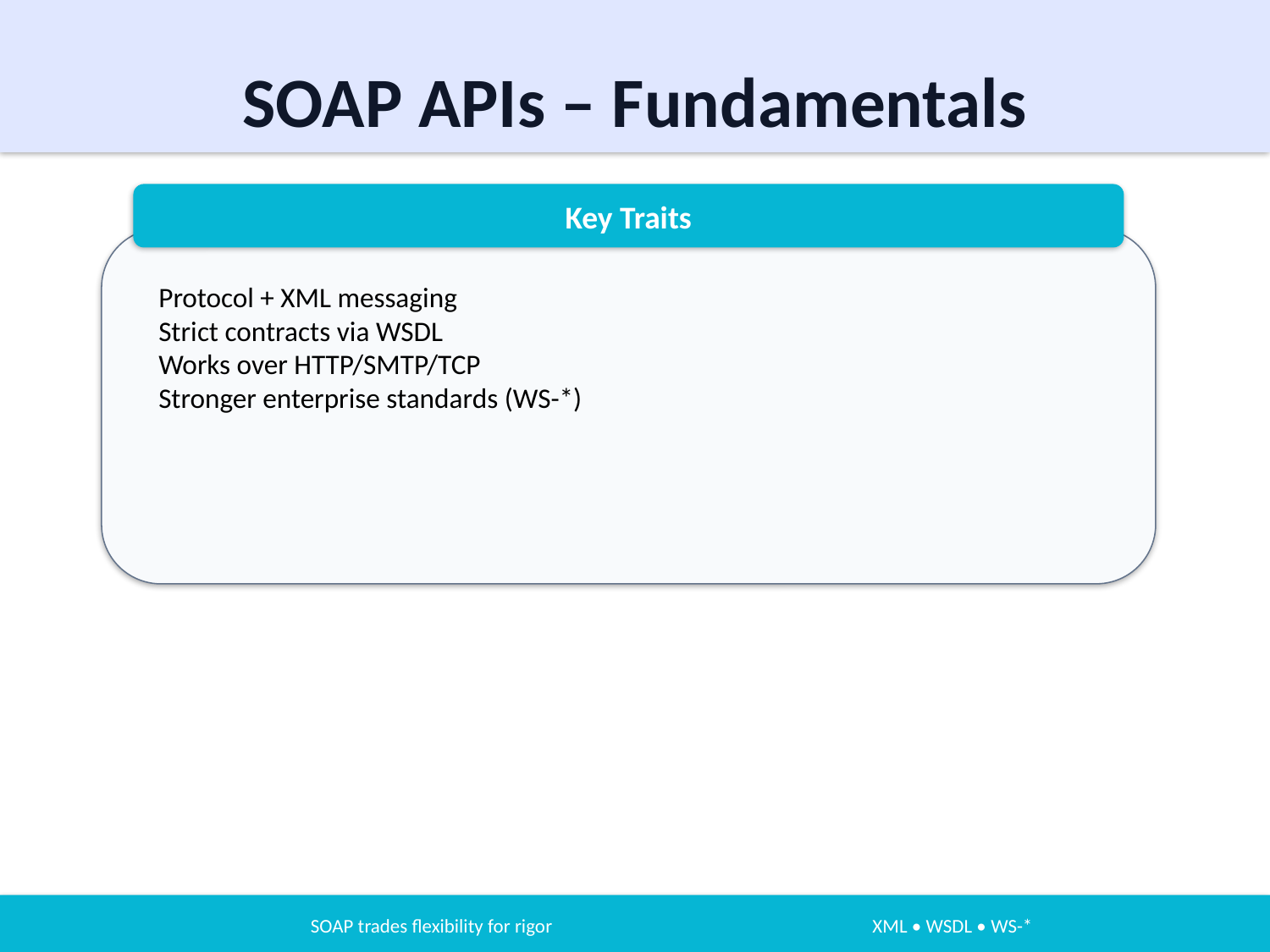

SOAP APIs – Fundamentals
Key Traits

Protocol + XML messaging
Strict contracts via WSDL
Works over HTTP/SMTP/TCP
Stronger enterprise standards (WS-*)

SOAP trades flexibility for rigor
XML • WSDL • WS-*